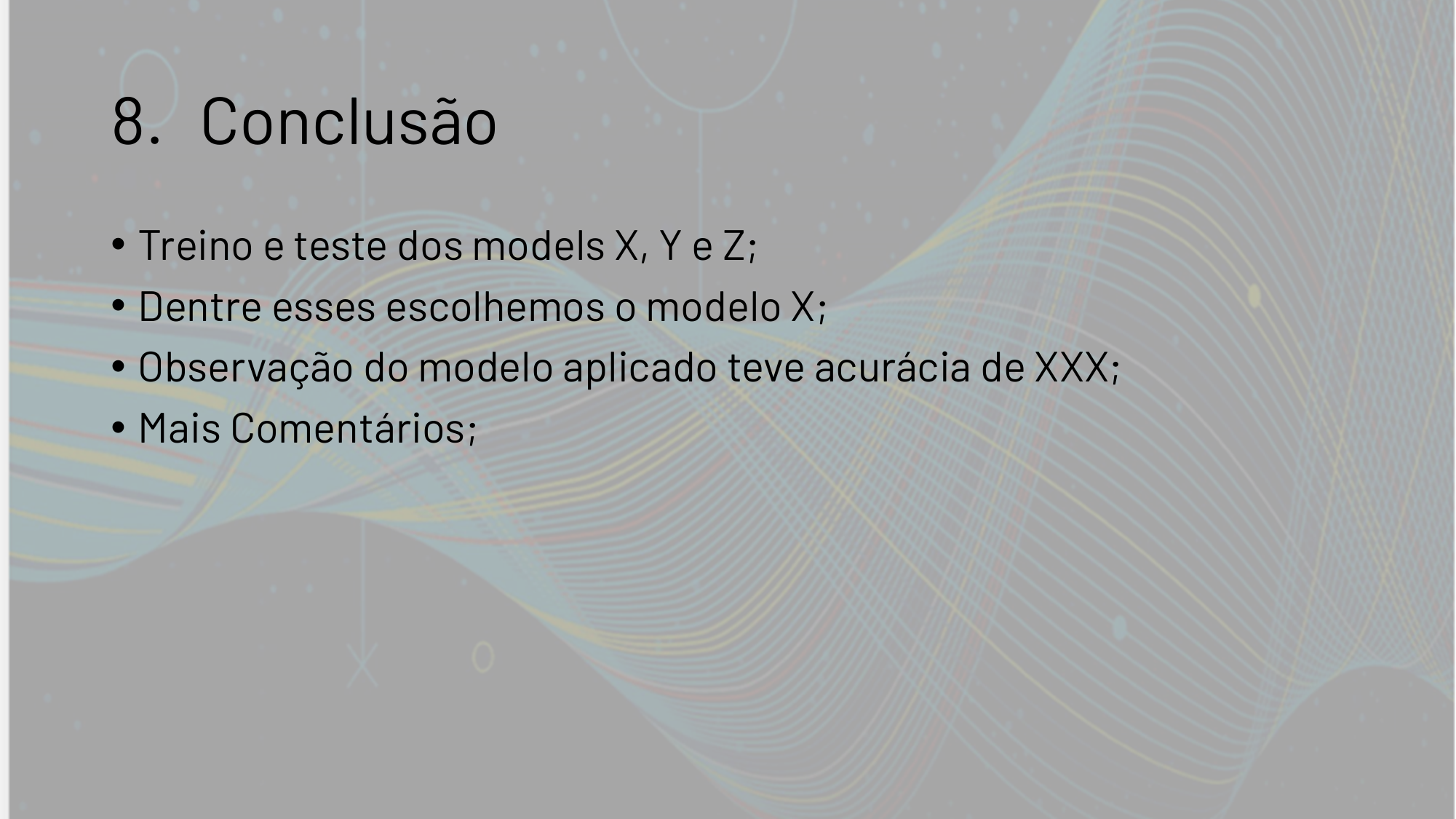

# Conclusão
Treino e teste dos models X, Y e Z;
Dentre esses escolhemos o modelo X;
Observação do modelo aplicado teve acurácia de XXX;
Mais Comentários;